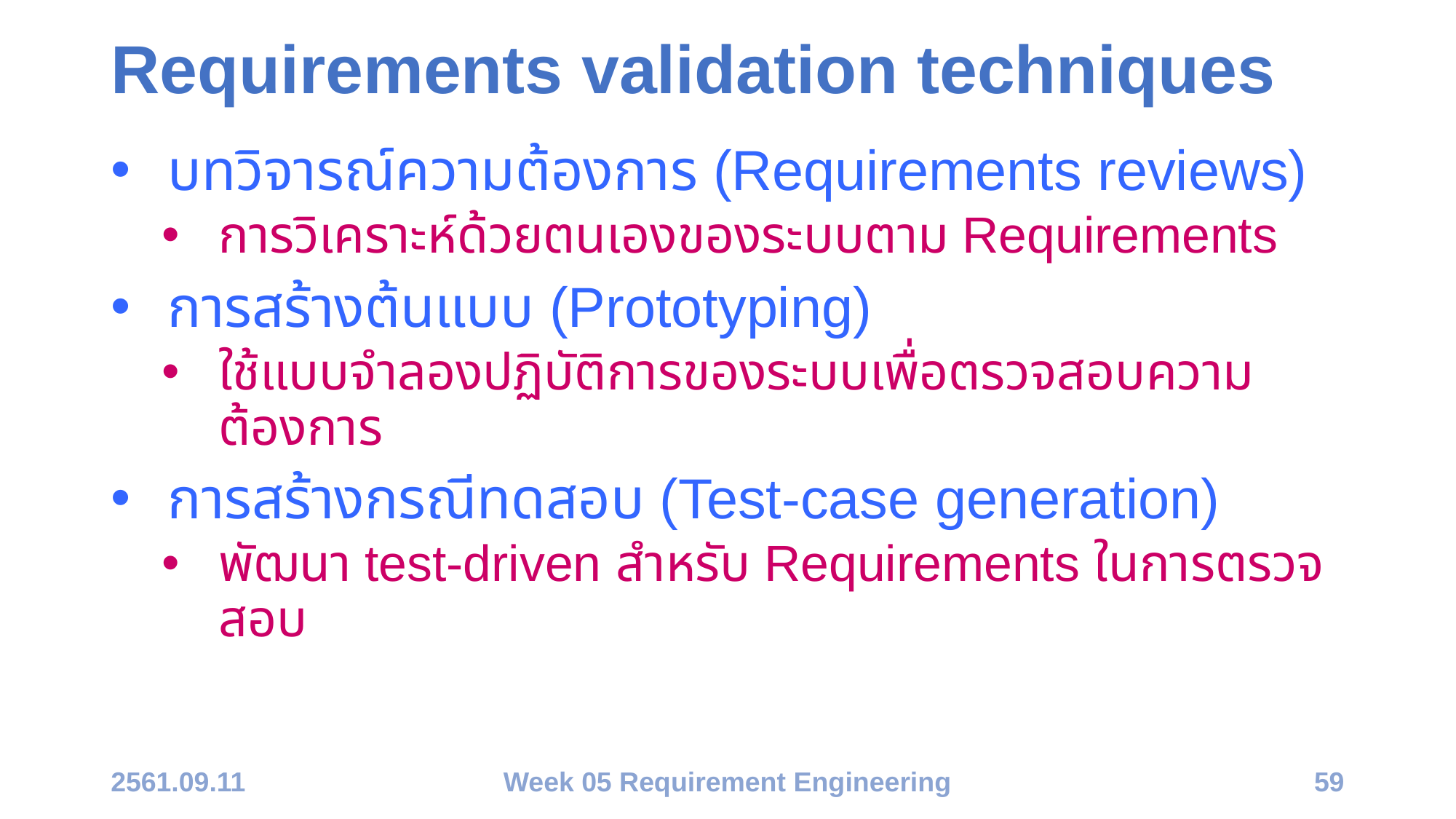

# Requirements validation techniques
บทวิจารณ์ความต้องการ (Requirements reviews)
การวิเคราะห์ด้วยตนเองของระบบตาม Requirements
การสร้างต้นแบบ (Prototyping)
ใช้แบบจำลองปฏิบัติการของระบบเพื่อตรวจสอบความต้องการ
การสร้างกรณีทดสอบ (Test-case generation)
พัฒนา test-driven สำหรับ Requirements ในการตรวจสอบ
2561.09.11
Week 05 Requirement Engineering
59